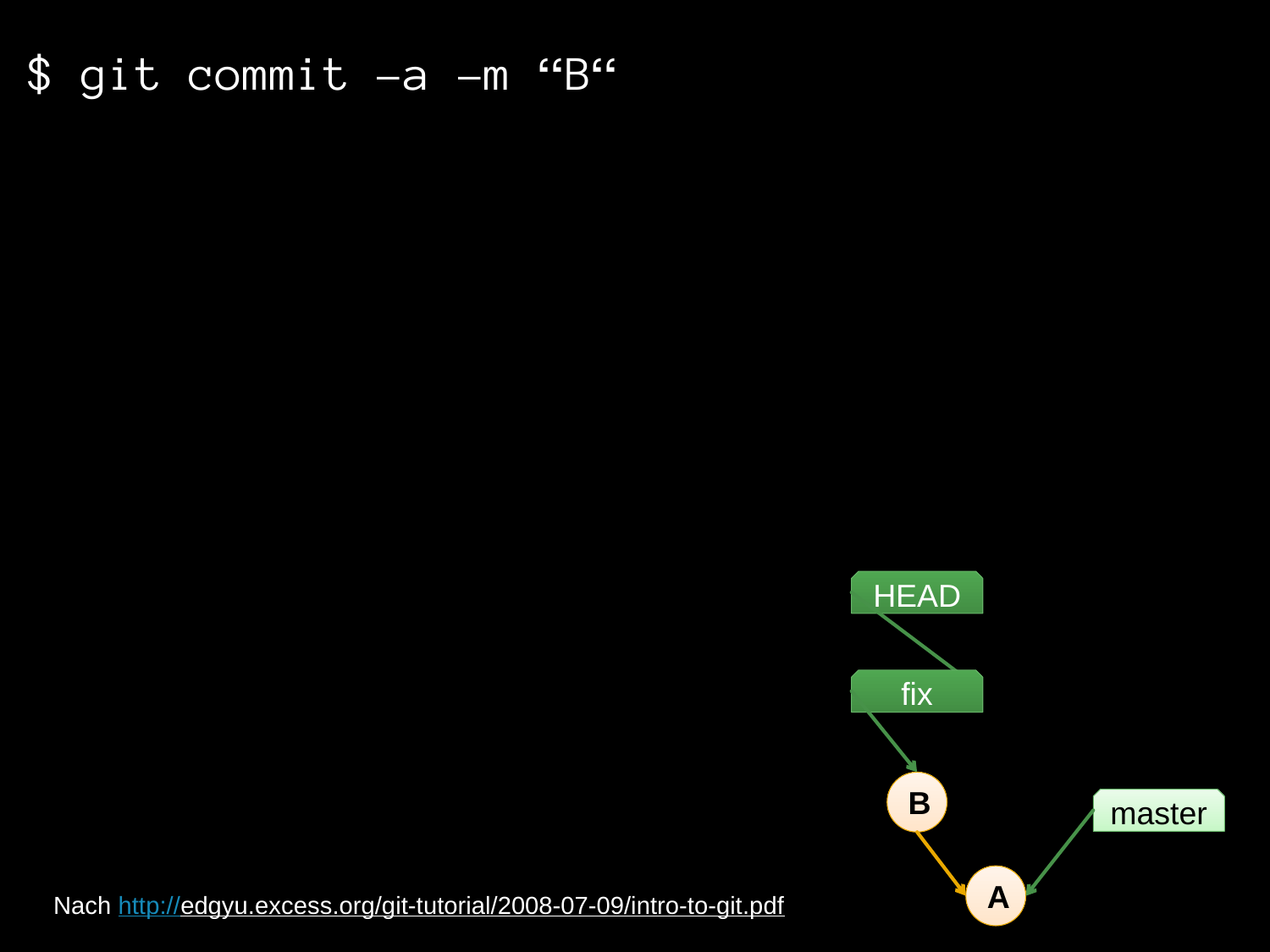

$ git commit –a –m “B“
HEAD
fix
B
master
A
Nach http://edgyu.excess.org/git-tutorial/2008-07-09/intro-to-git.pdf